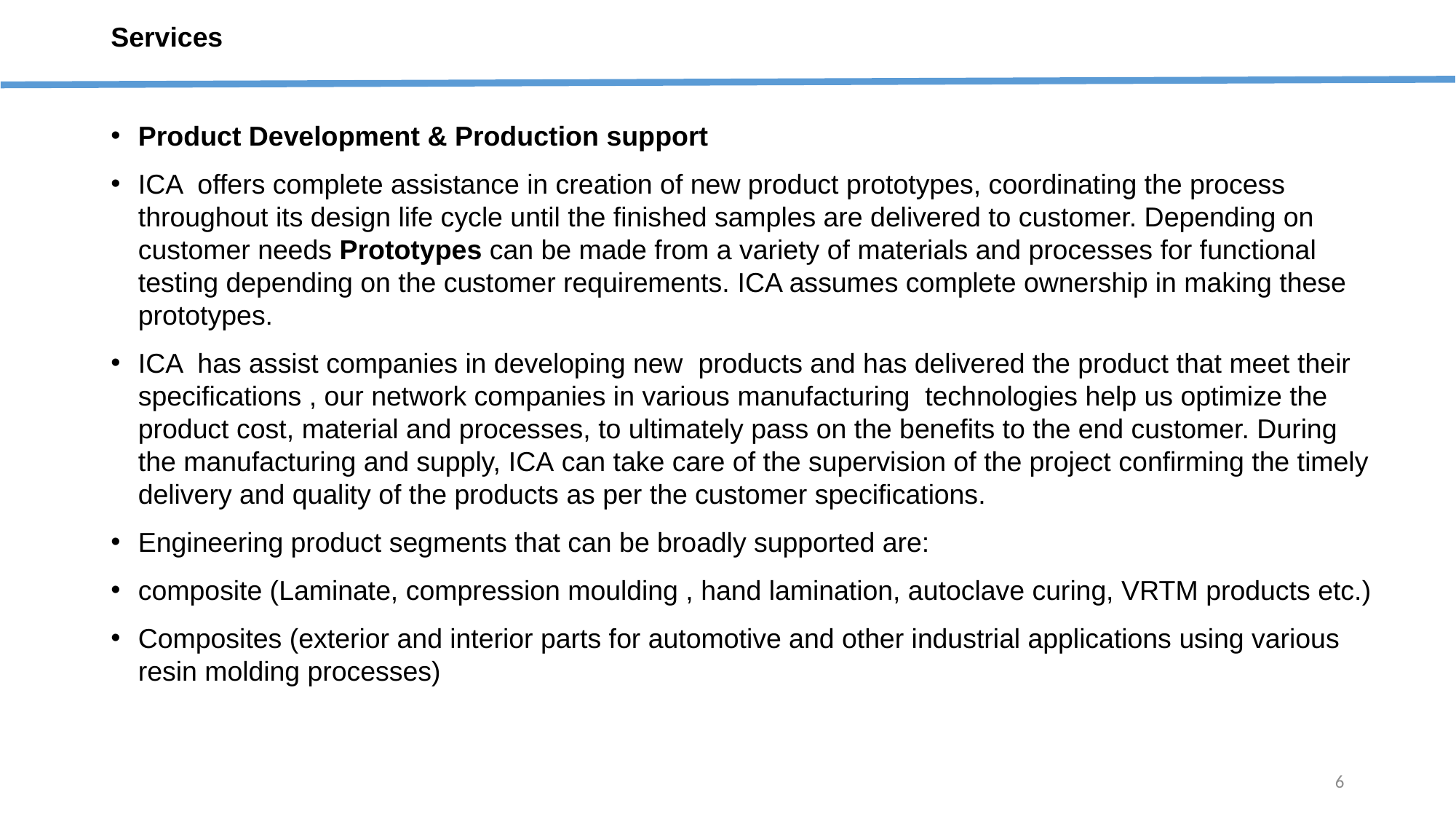

# Services
Product Development & Production support
ICA  offers complete assistance in creation of new product prototypes, coordinating the process throughout its design life cycle until the finished samples are delivered to customer. Depending on customer needs Prototypes can be made from a variety of materials and processes for functional testing depending on the customer requirements. ICA assumes complete ownership in making these prototypes.
ICA  has assist companies in developing new  products and has delivered the product that meet their specifications , our network companies in various manufacturing  technologies help us optimize the product cost, material and processes, to ultimately pass on the benefits to the end customer. During the manufacturing and supply, ICA can take care of the supervision of the project confirming the timely delivery and quality of the products as per the customer specifications.
Engineering product segments that can be broadly supported are:
composite (Laminate, compression moulding , hand lamination, autoclave curing, VRTM products etc.)
Composites (exterior and interior parts for automotive and other industrial applications using various resin molding processes)

6